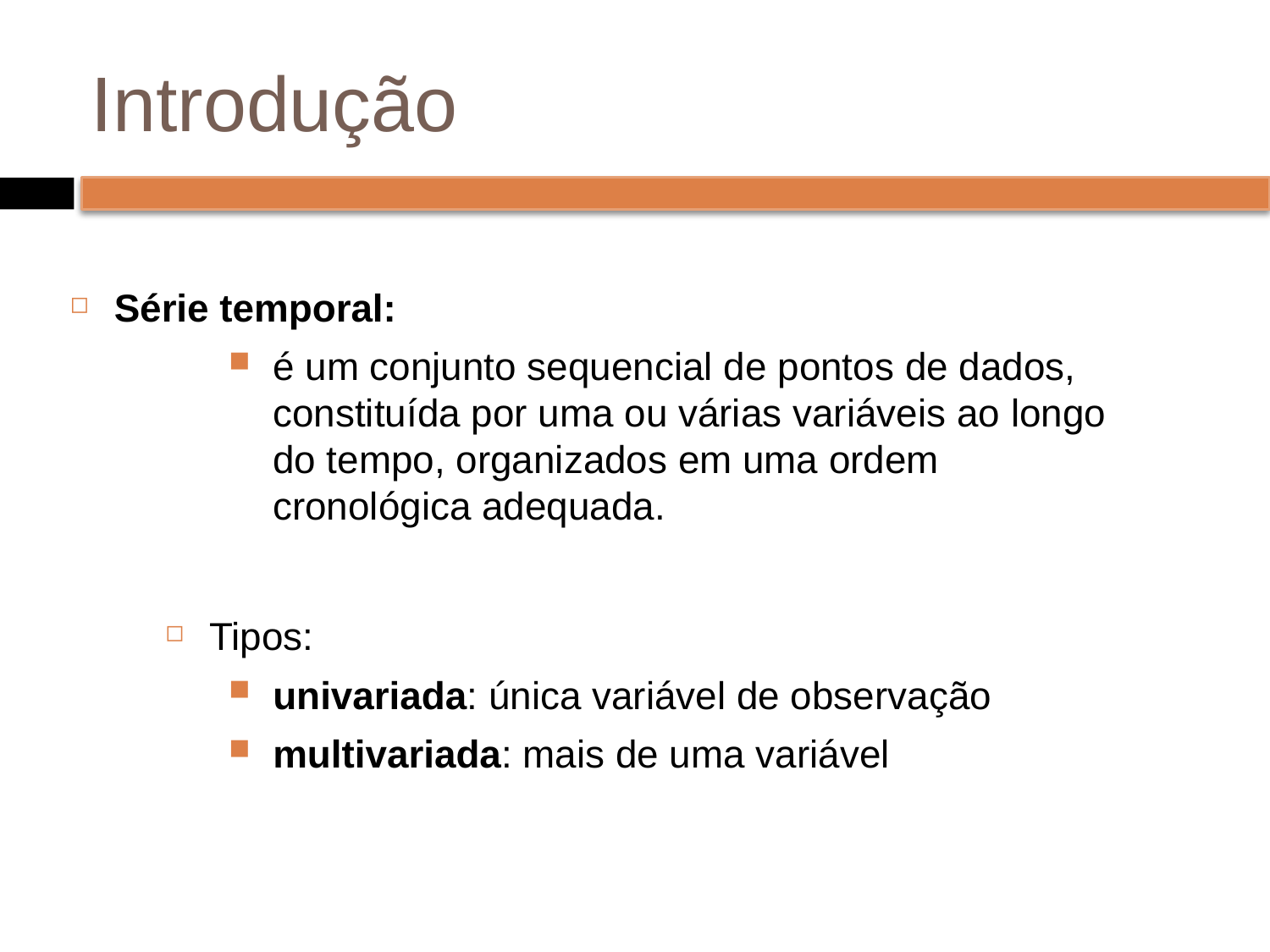

# Introdução

Série temporal:
é um conjunto sequencial de pontos de dados, constituída por uma ou várias variáveis ao longo do tempo, organizados em uma ordem cronológica adequada.

Tipos:
univariada: única variável de observação
multivariada: mais de uma variável
7